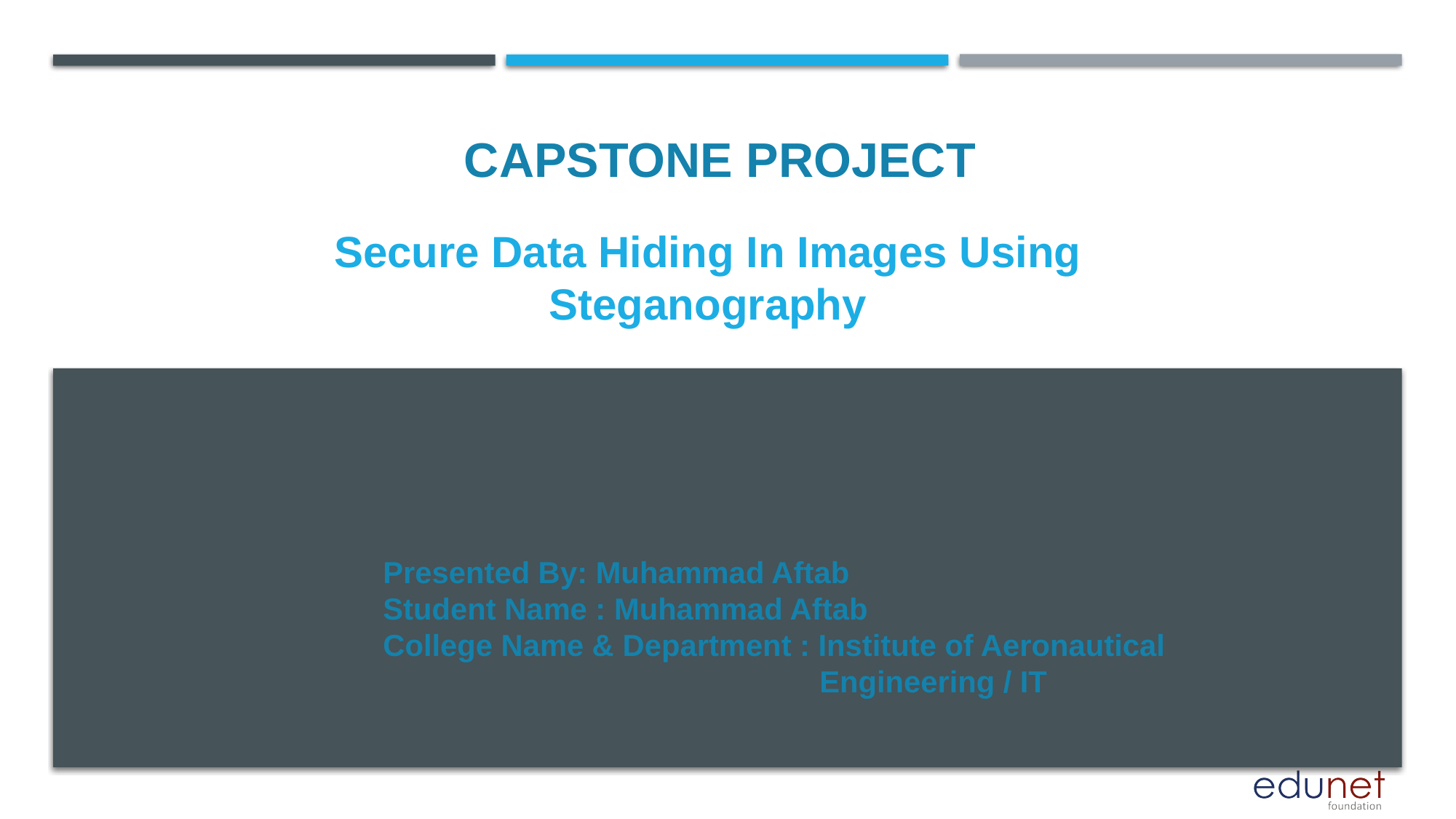

CAPSTONE PROJECT
# Secure Data Hiding In Images Using Steganography
Presented By: Muhammad Aftab
Student Name : Muhammad Aftab
College Name & Department : Institute of Aeronautical 					Engineering / IT